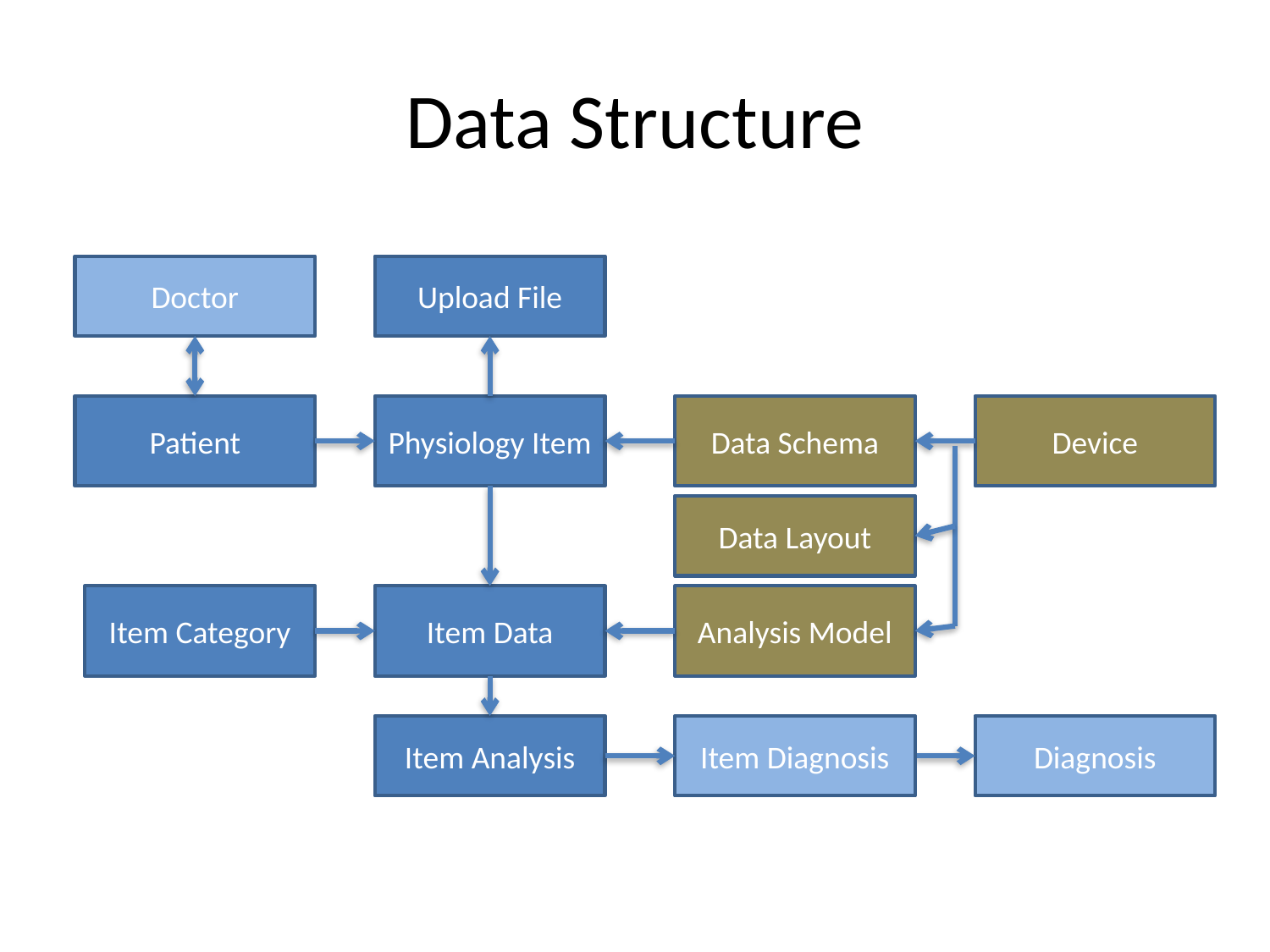

# Data Structure
Doctor
Upload File
Patient
Physiology Item
Data Schema
Device
Data Layout
Item Category
Item Data
Analysis Model
Item Analysis
Item Diagnosis
Diagnosis